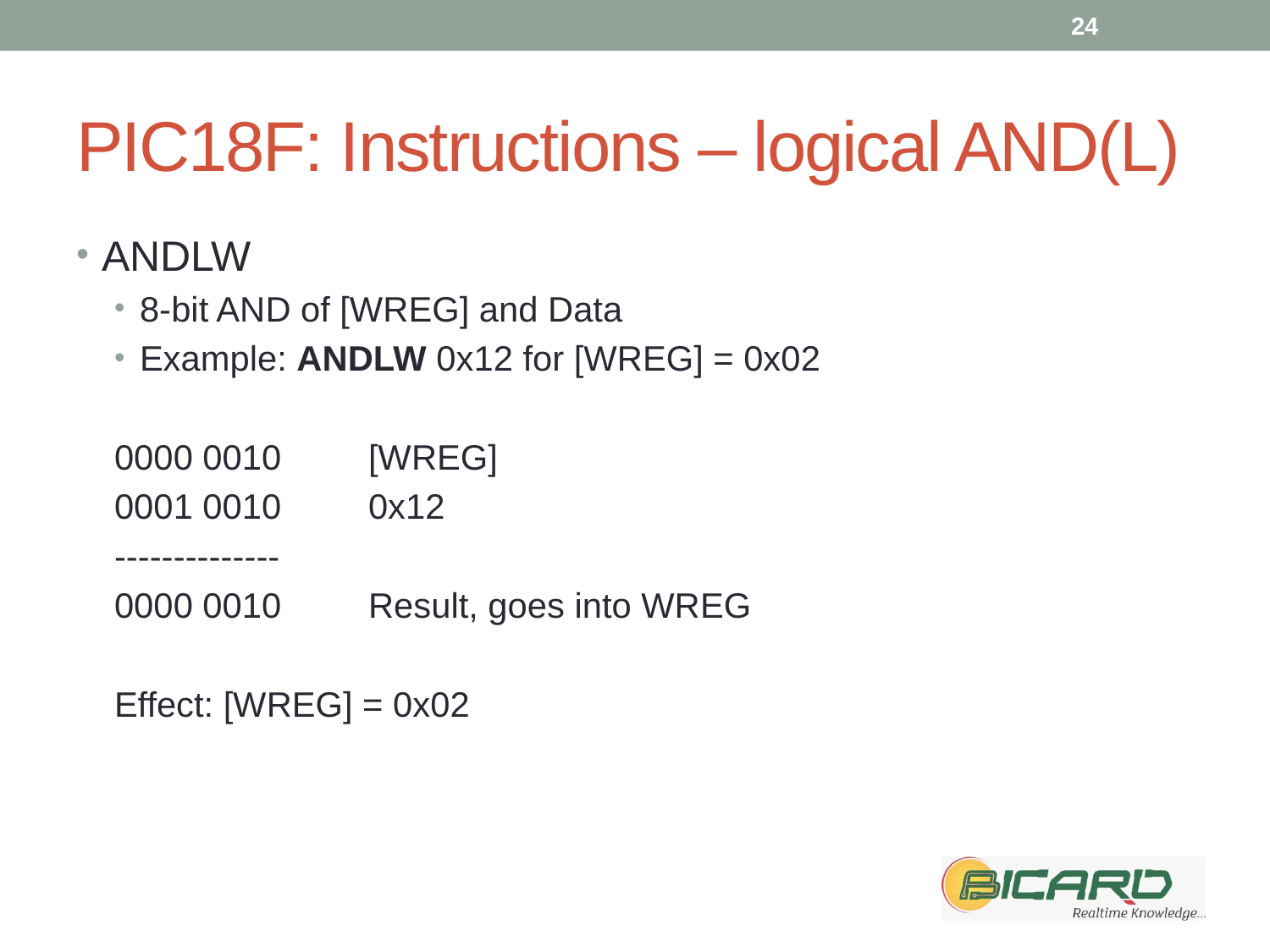

24
# PIC18F: Instructions – logical AND(L)
ANDLW
8-bit AND of [WREG] and Data
Example: ANDLW 0x12 for [WREG] = 0x02

0000 0010	[WREG]
0001 0010	0x12
--------------
0000 0010	Result, goes into WREG

Effect: [WREG] = 0x02